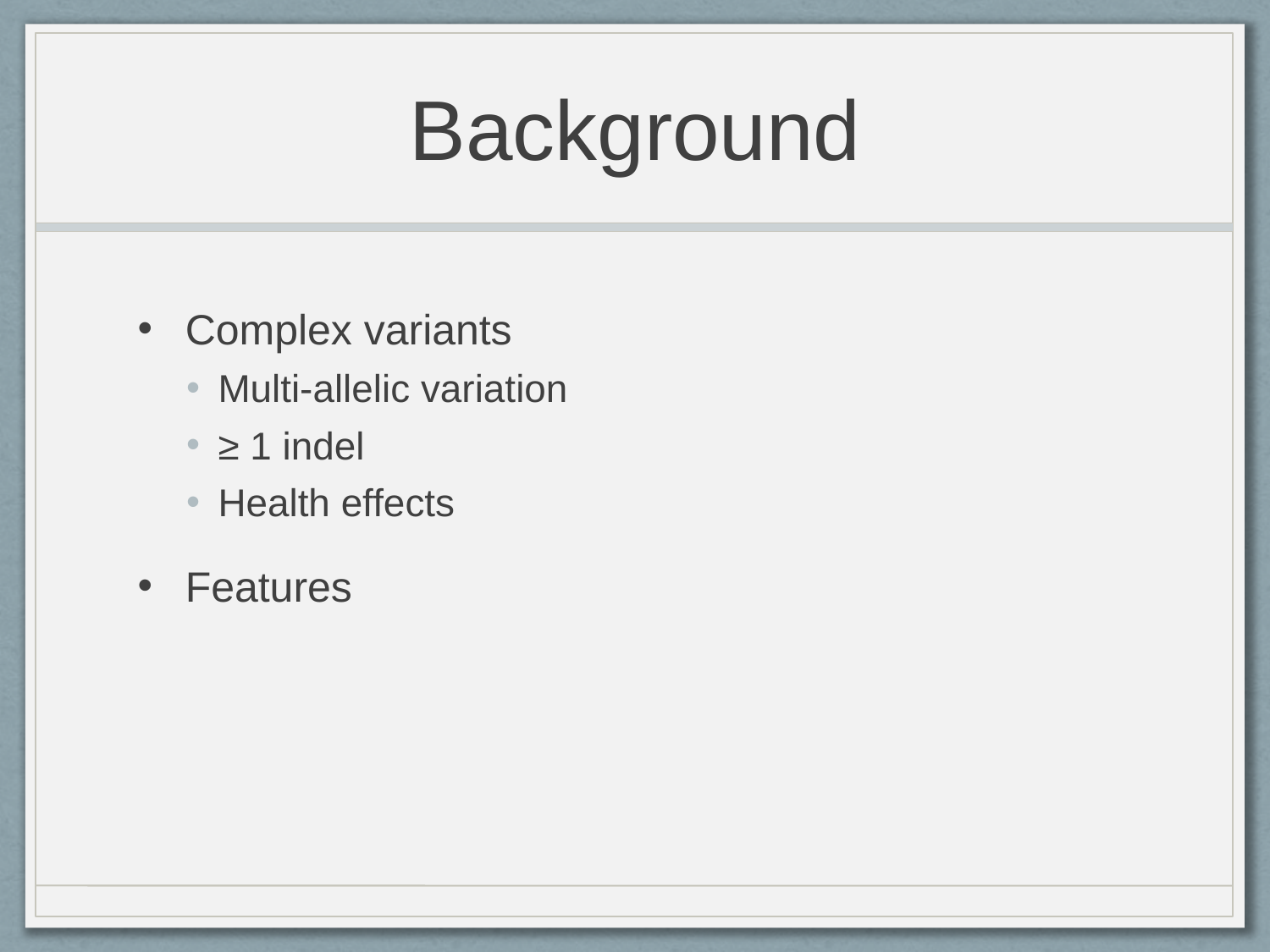

# Background
Complex variants
Multi-allelic variation
≥ 1 indel
Health effects
Features